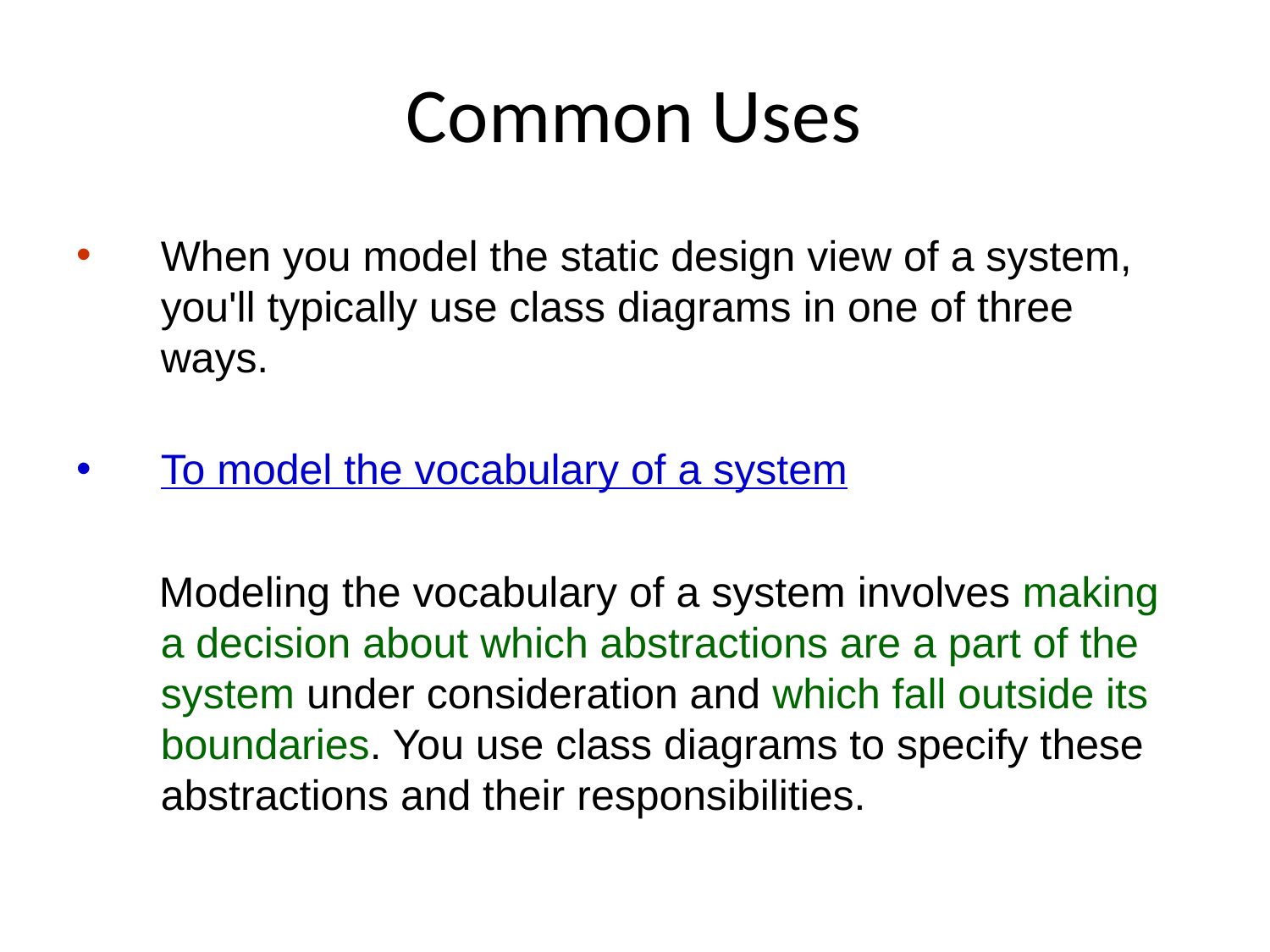

# Common Uses
When you model the static design view of a system, you'll typically use class diagrams in one of three ways.

To model the vocabulary of a system

       Modeling the vocabulary of a system involves making a decision about which abstractions are a part of the system under consideration and which fall outside its boundaries. You use class diagrams to specify these abstractions and their responsibilities.